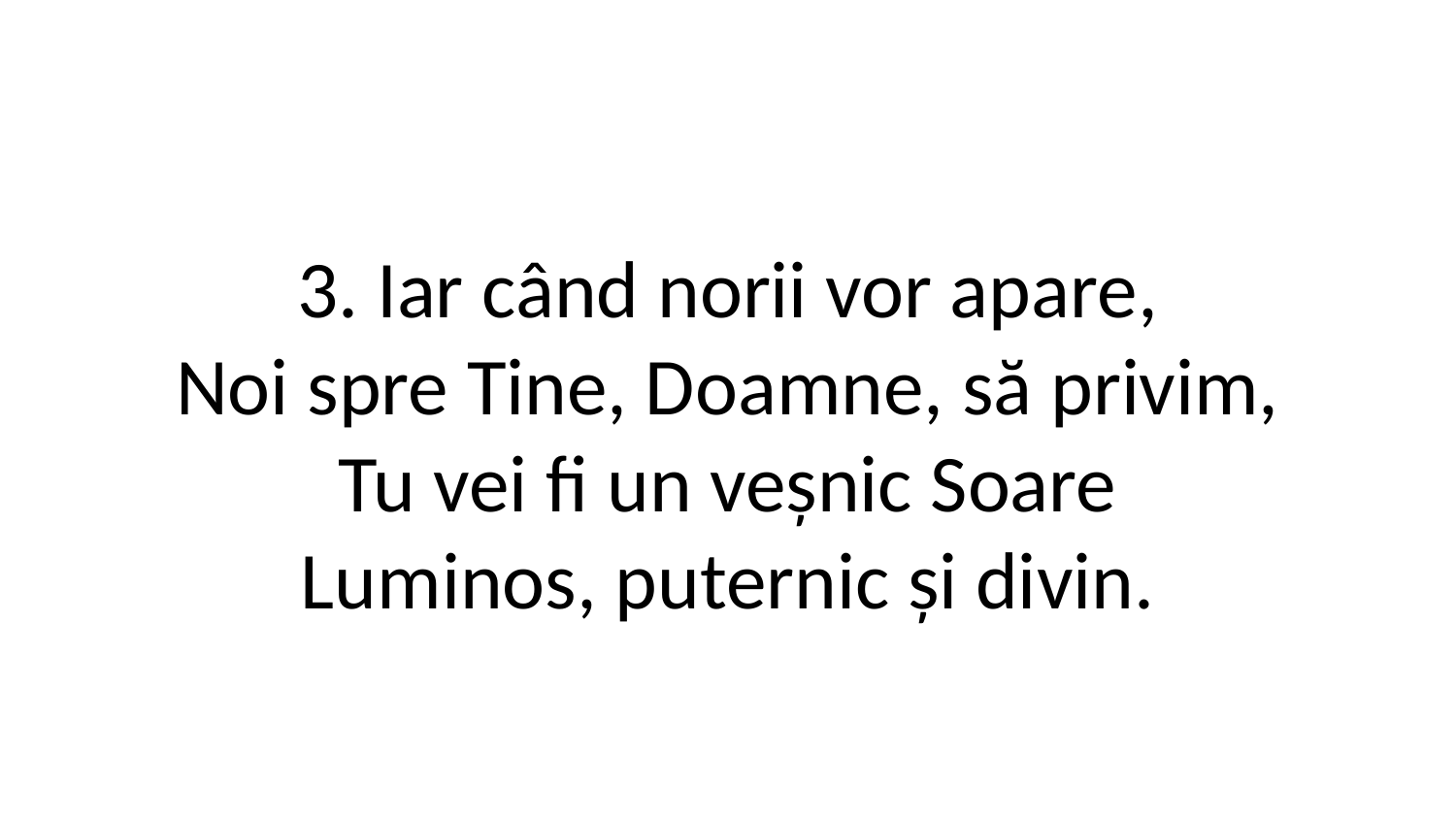

3. Iar când norii vor apare,
Noi spre Tine, Doamne, să privim,
Tu vei fi un veșnic Soare
Luminos, puternic și divin.